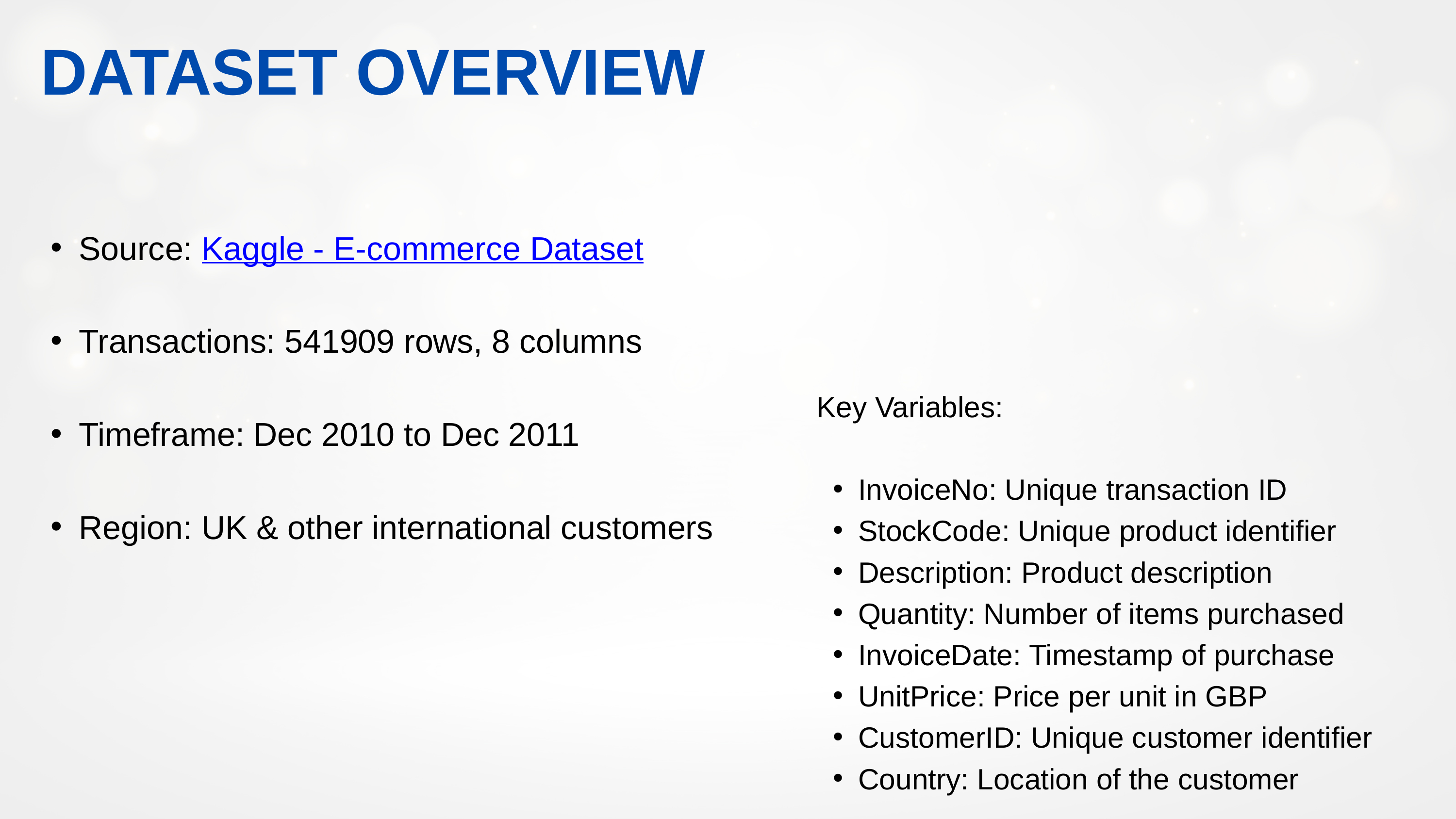

DATASET OVERVIEW
Source: Kaggle - E-commerce Dataset

Transactions: 541909 rows, 8 columns

Timeframe: Dec 2010 to Dec 2011

Region: UK & other international customers

 Key Variables:

InvoiceNo: Unique transaction ID
StockCode: Unique product identifier
Description: Product description
Quantity: Number of items purchased
InvoiceDate: Timestamp of purchase
UnitPrice: Price per unit in GBP
CustomerID: Unique customer identifier
Country: Location of the customer